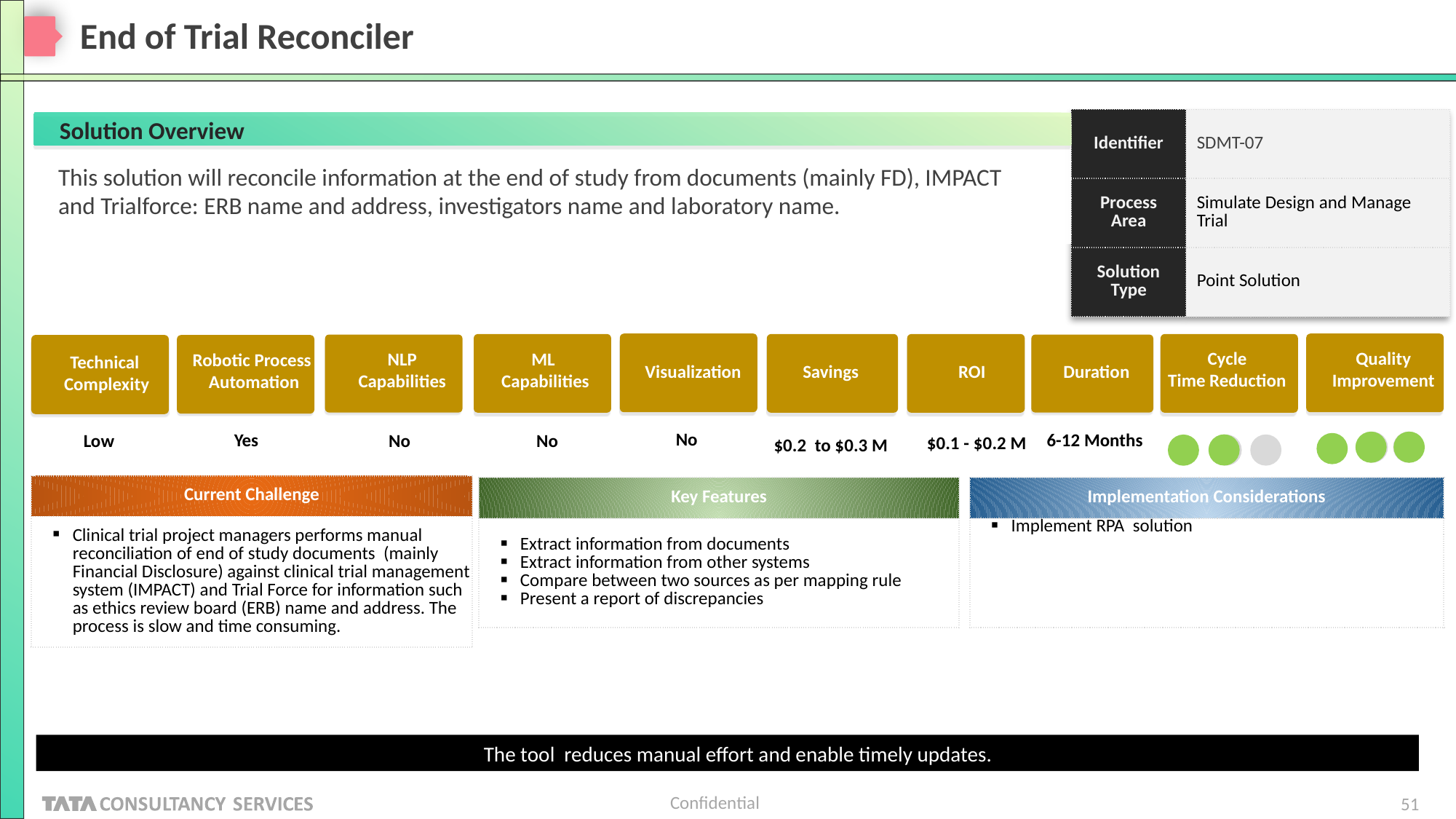

# End of Trial Reconciler
Solution Overview
| Identifier | SDMT-07 |
| --- | --- |
| Process Area | Simulate Design and Manage Trial |
| Solution Type | Point Solution |

This solution will reconcile information at the end of study from documents (mainly FD), IMPACT and Trialforce: ERB name and address, investigators name and laboratory name.

Duration
6-12 Months

NLP
Capabilities
No

Cycle
Time Reduction
Quality
Improvement
ML
Capabilities
Robotic Process
Automation
Technical
Complexity
Visualization
Savings
ROI
No
Yes
No
Low
$0.1 - $0.2 M
$0.2  to $0.3 M

| Current Challenge |
| --- |
| Clinical trial project managers performs manual reconciliation of end of study documents (mainly Financial Disclosure) against clinical trial management system (IMPACT) and Trial Force for information such as ethics review board (ERB) name and address. The process is slow and time consuming. |
| Key Features |
| --- |
| Extract information from documents Extract information from other systems Compare between two sources as per mapping rule Present a report of discrepancies |
| Implementation Considerations |
| --- |
| Implement RPA solution |
The tool  reduces manual effort and enable timely updates.
51